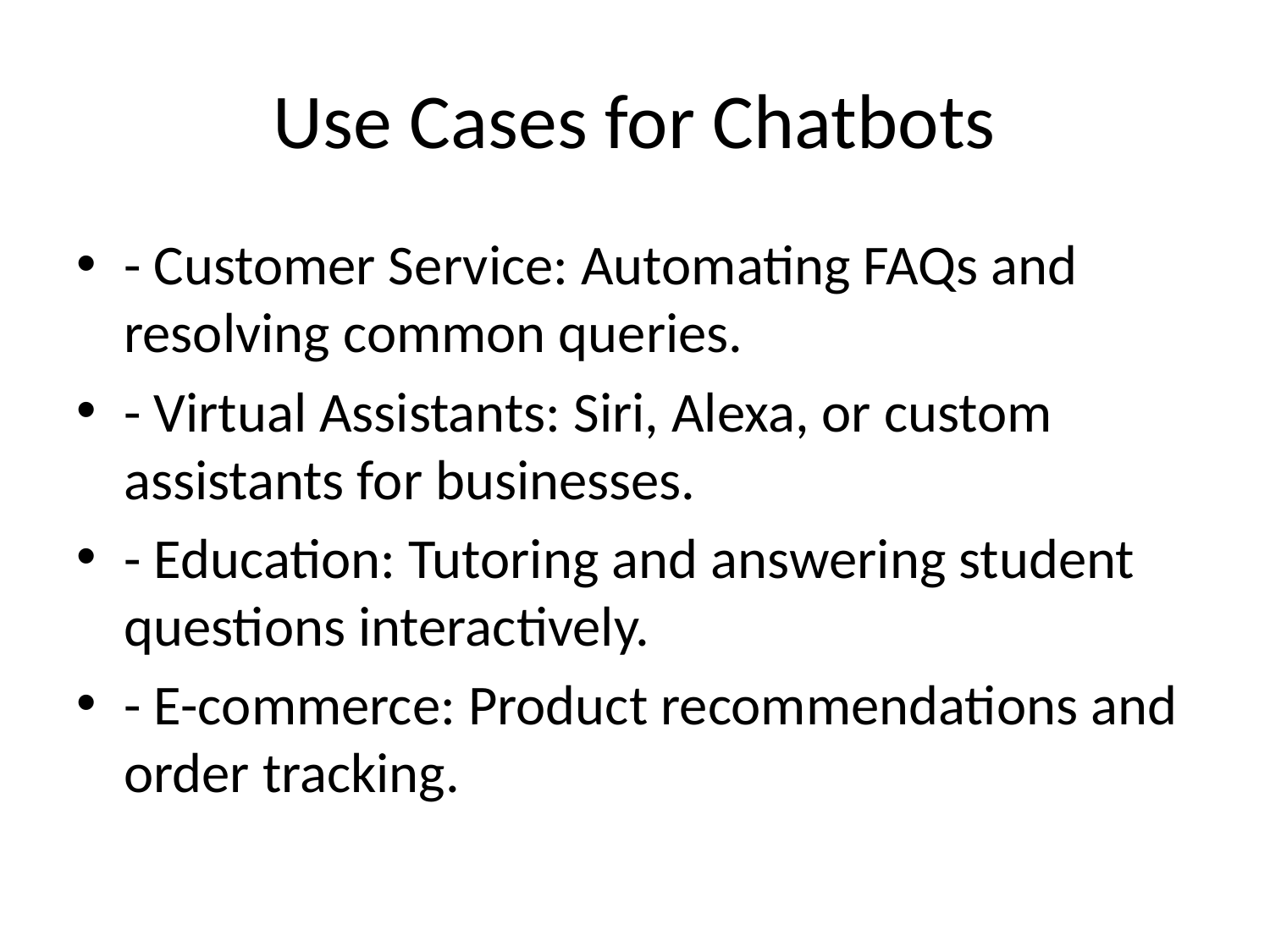

# Use Cases for Chatbots
- Customer Service: Automating FAQs and resolving common queries.
- Virtual Assistants: Siri, Alexa, or custom assistants for businesses.
- Education: Tutoring and answering student questions interactively.
- E-commerce: Product recommendations and order tracking.